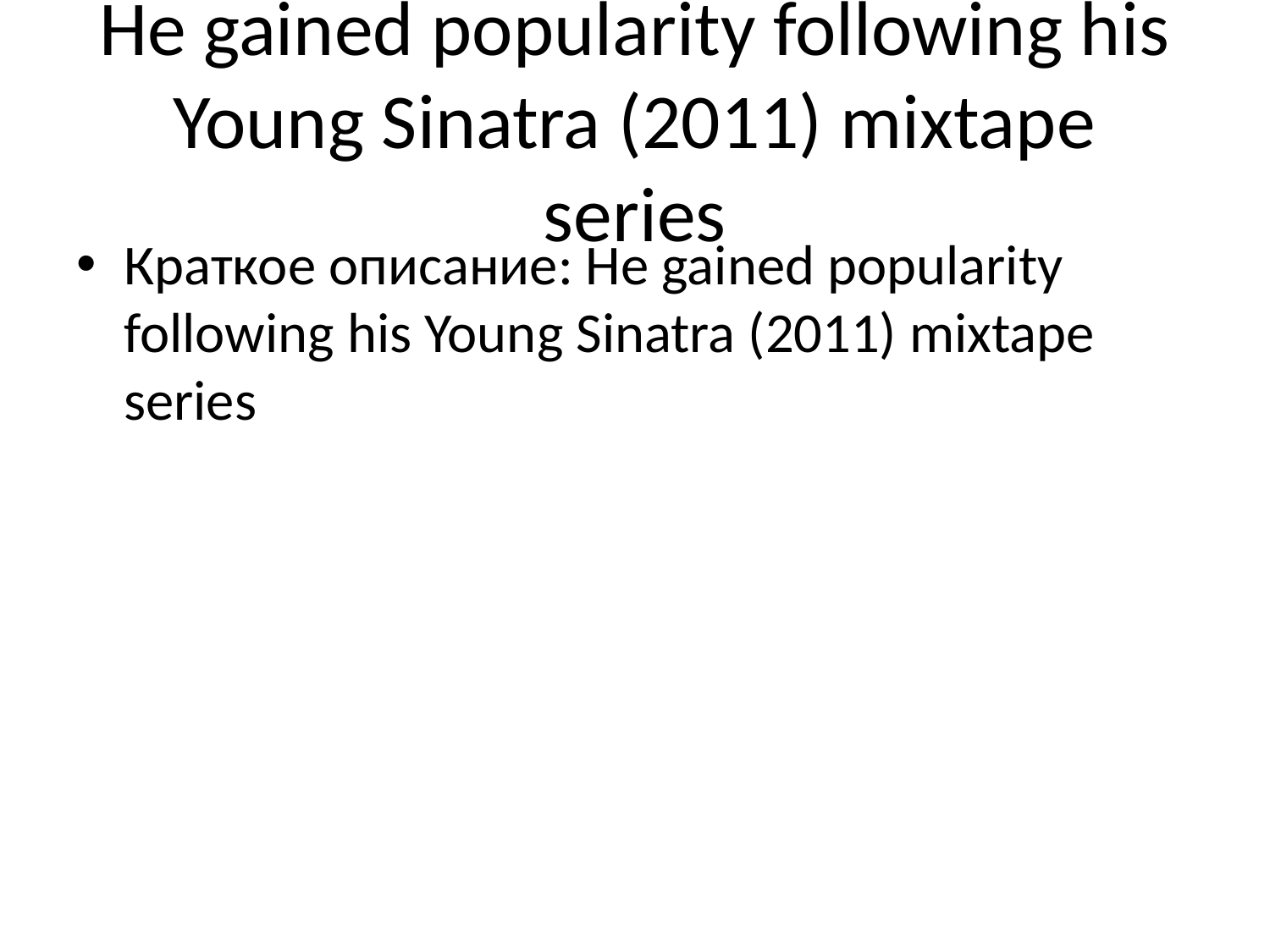

# He gained popularity following his Young Sinatra (2011) mixtape series
Краткое описание: He gained popularity following his Young Sinatra (2011) mixtape series